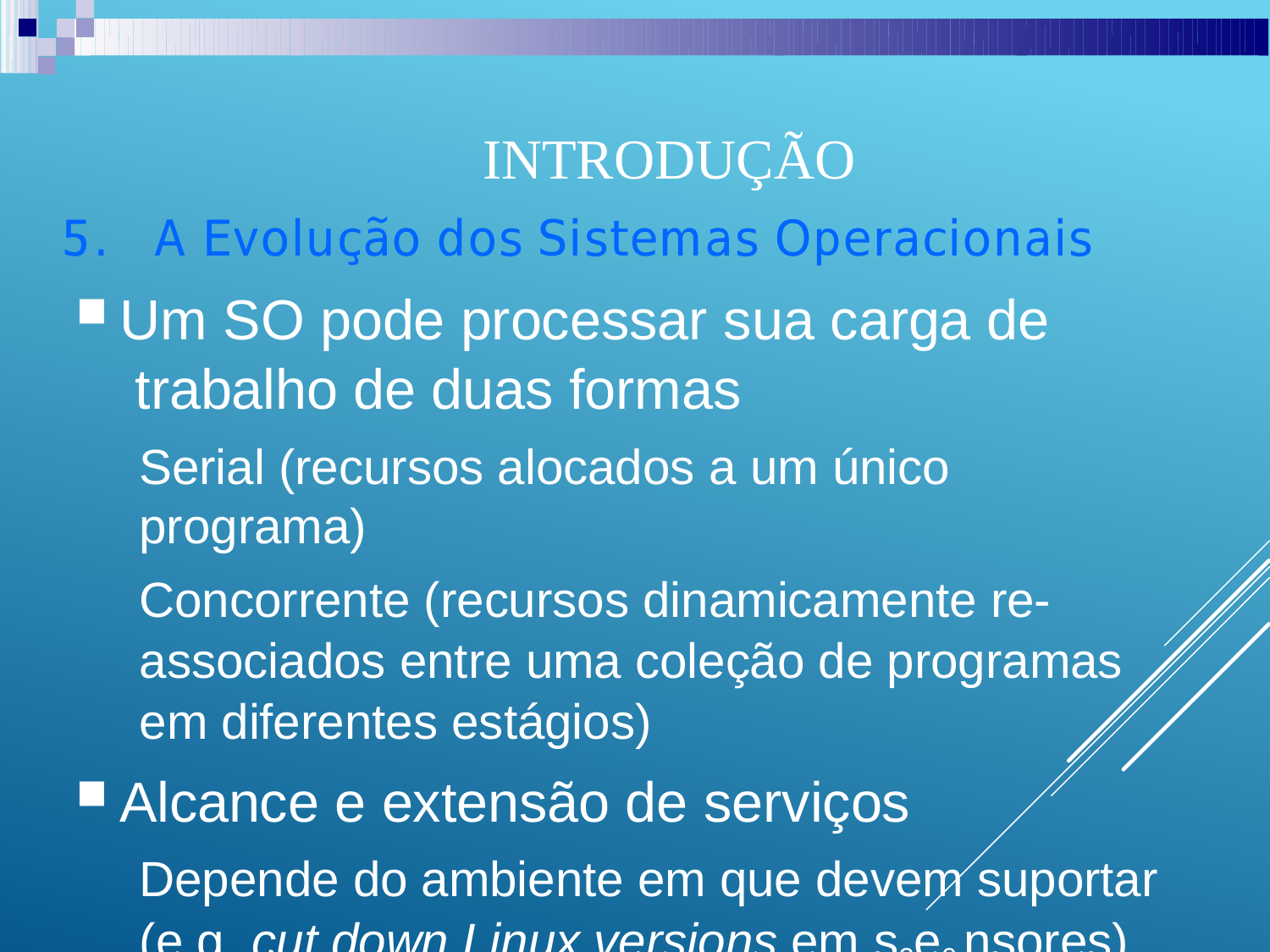

# Introdução
A Evolução dos Sistemas Operacionais
Um SO pode processar sua carga de  trabalho de duas formas
Serial (recursos alocados a um único programa)
Concorrente (recursos dinamicamente re-  associados entre uma coleção de programas  em diferentes estágios)
Alcance e extensão de serviços
Depende do ambiente em que devem suportar  (e.g. cut down Linux versions em s2e0 nsores)